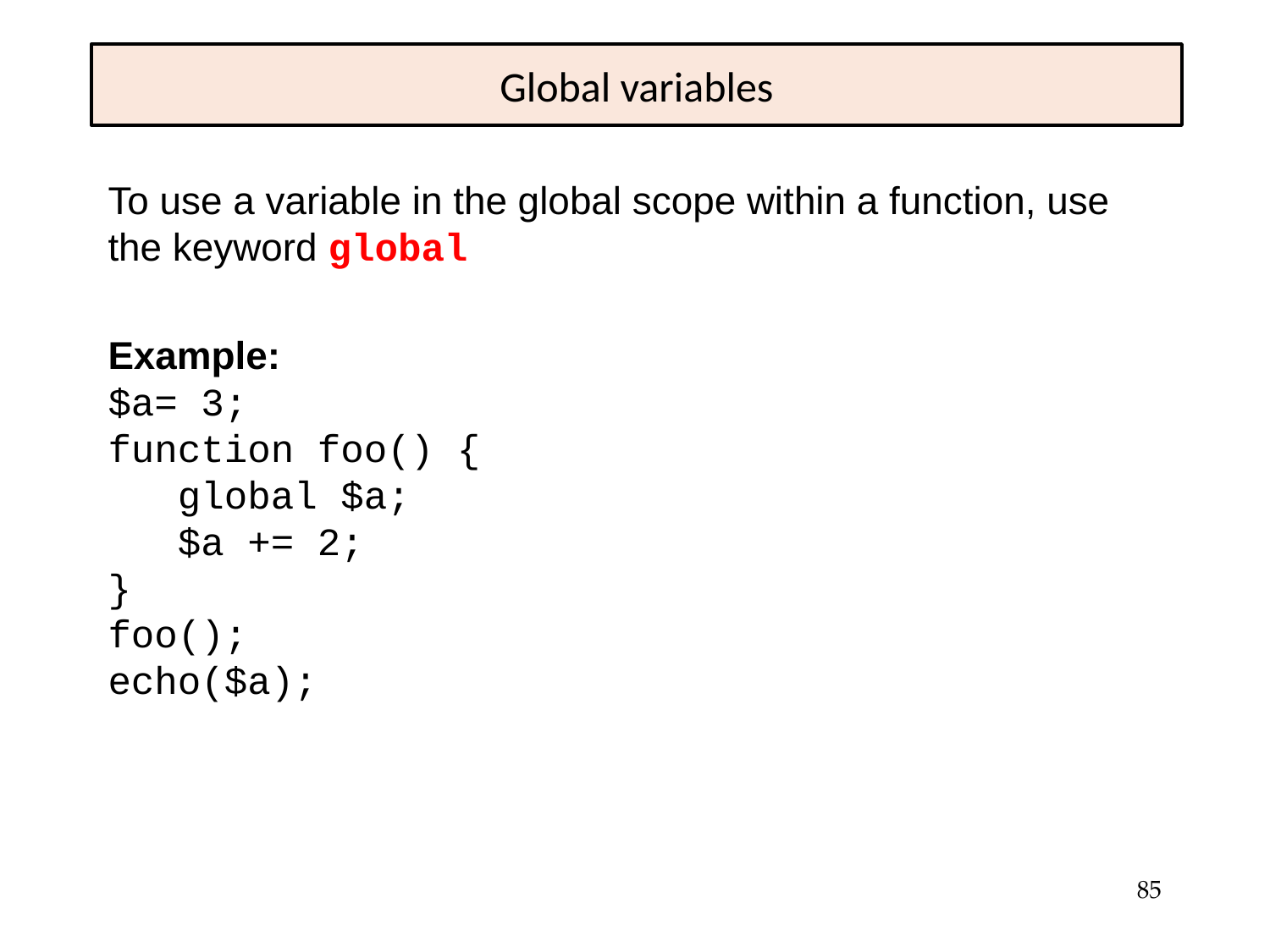

# Global variables
To use a variable in the global scope within a function, use the keyword global

Example:
$a= 3;
function foo() {
   global $a;
   $a += 2;
}
foo();
echo($a);
85